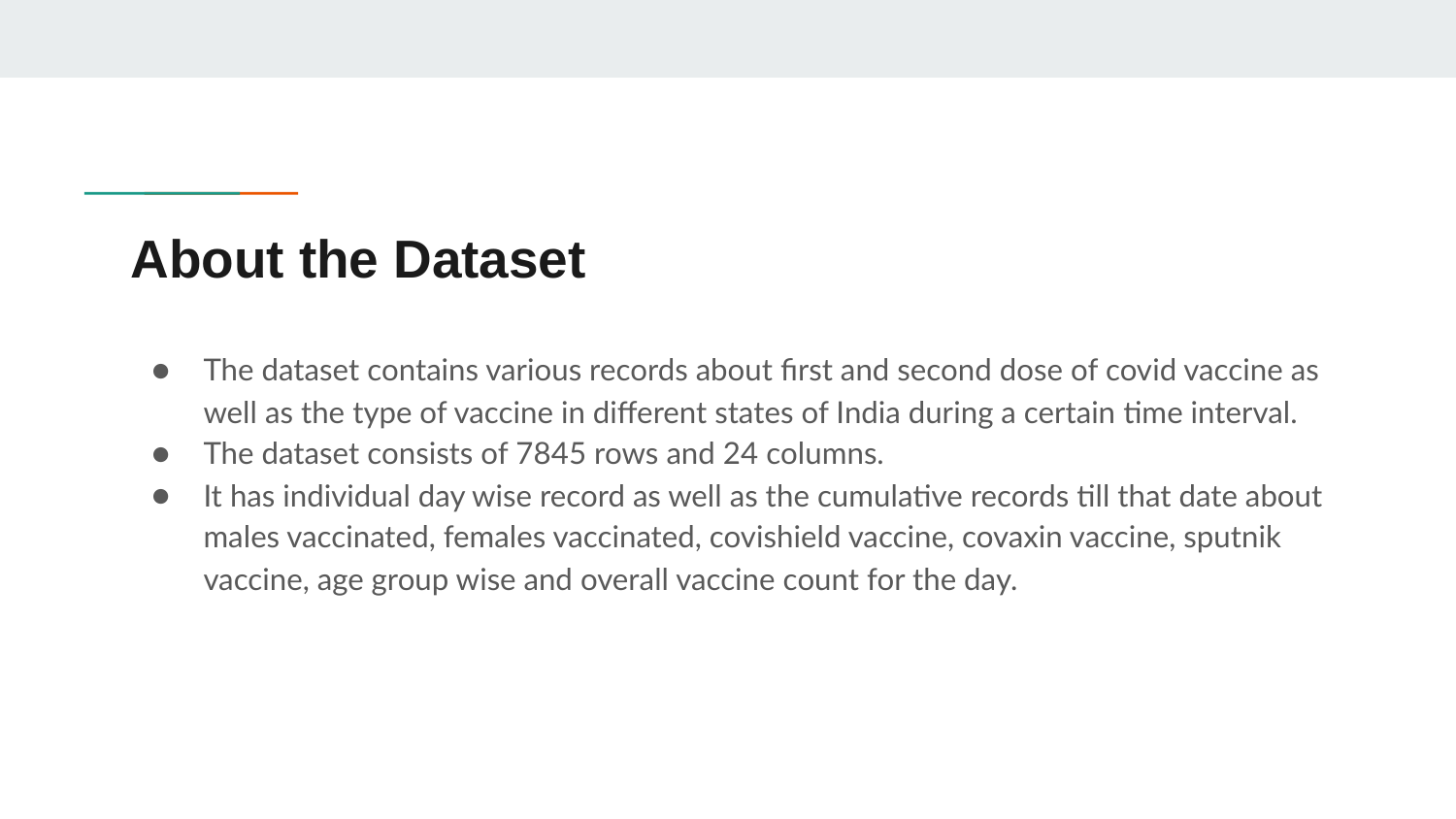

# About the Dataset
The dataset contains various records about first and second dose of covid vaccine as well as the type of vaccine in different states of India during a certain time interval.
The dataset consists of 7845 rows and 24 columns.
It has individual day wise record as well as the cumulative records till that date about males vaccinated, females vaccinated, covishield vaccine, covaxin vaccine, sputnik vaccine, age group wise and overall vaccine count for the day.